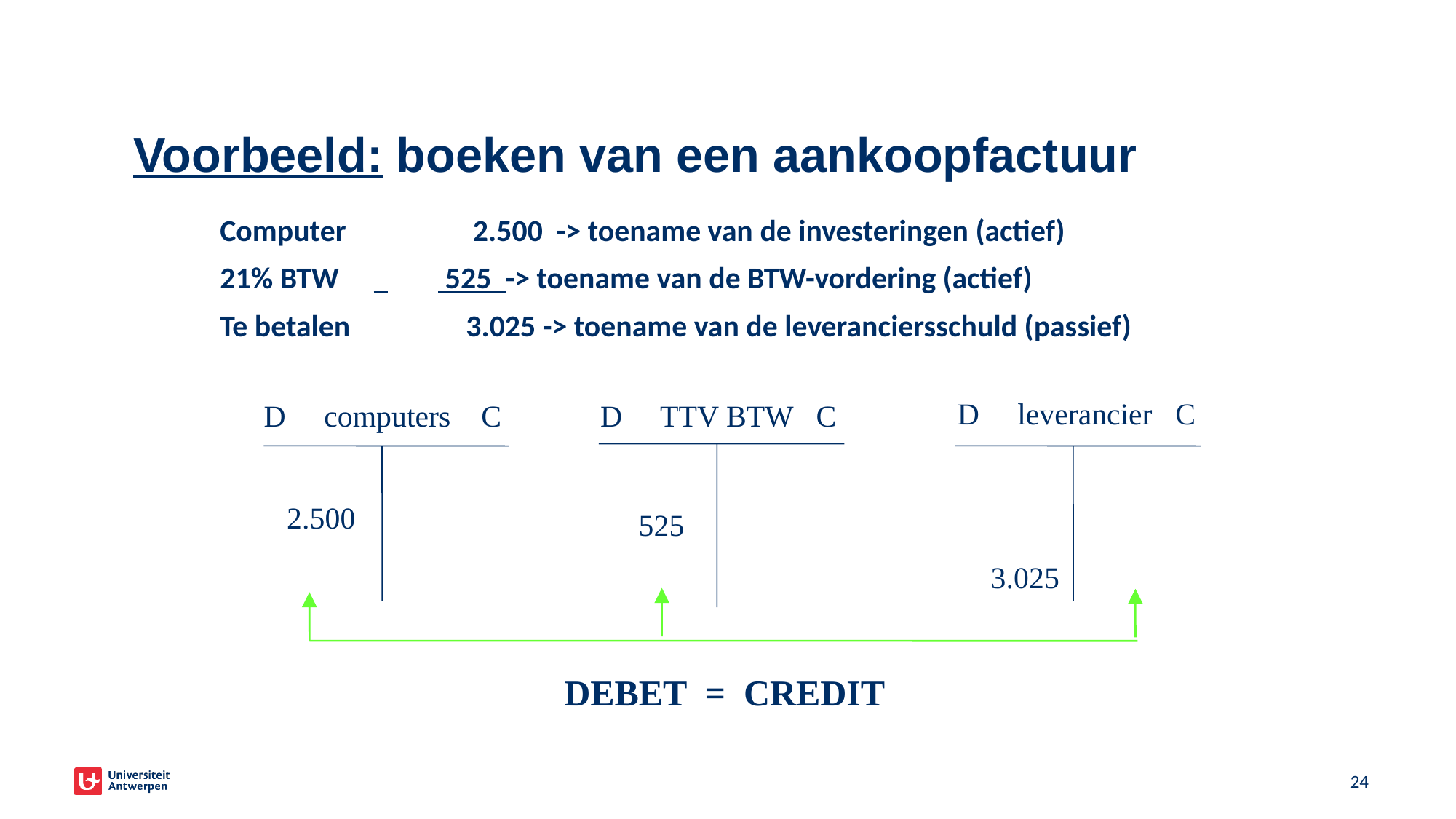

# Voorbeeld: boeken van een aankoopfactuur
	Computer	     2.500  -> toename van de investeringen (actief)
	21% BTW       	 525  -> toename van de BTW-vordering (actief)
	Te betalen	    3.025 -> toename van de leveranciersschuld (passief)

 D     leverancier   C

		            3.025

 D     computers    C

    2.500
 D     TTV BTW   C

      525

DEBET  =  CREDIT
24